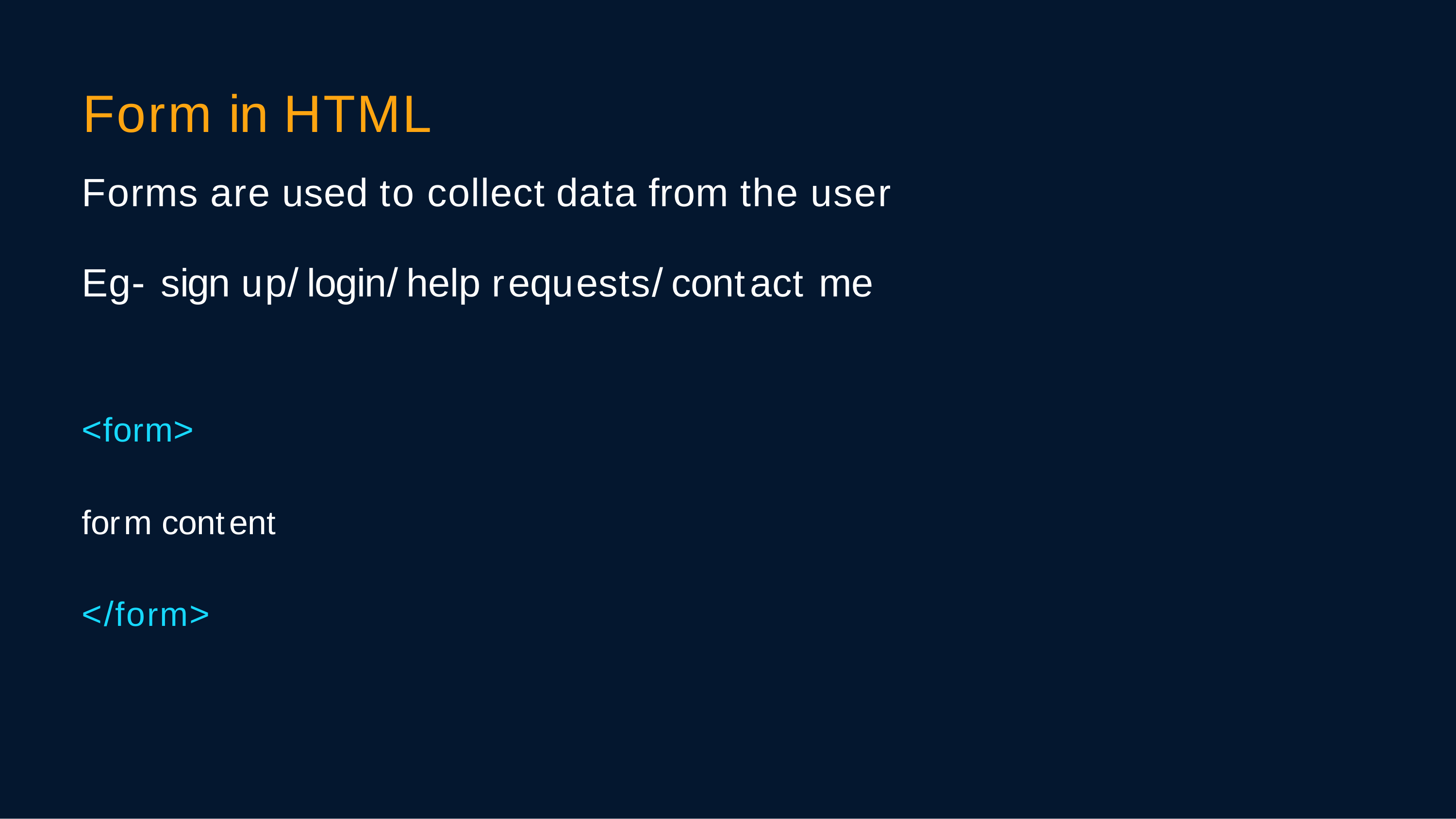

# Form in HTML
Forms are used to collect data from the user

Eg- sign up/login/help requests/contact me
<form>

form content

</form>